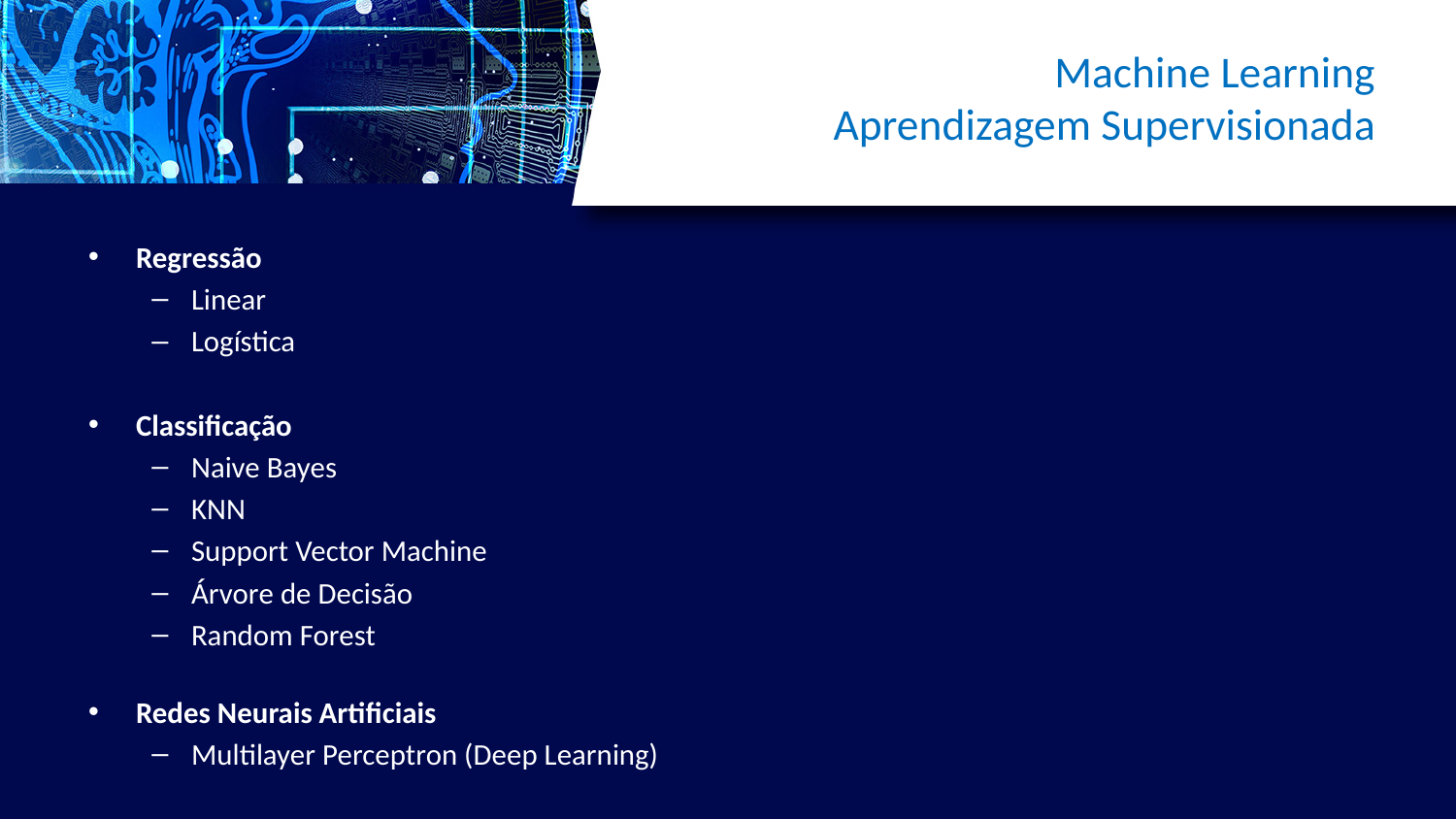

# Machine Learning Aprendizagem Supervisionada
Regressão
Linear
Logística

Classificação
Naive Bayes
KNN
Support Vector Machine
Árvore de Decisão
Random Forest
Redes Neurais Artificiais
Multilayer Perceptron (Deep Learning)